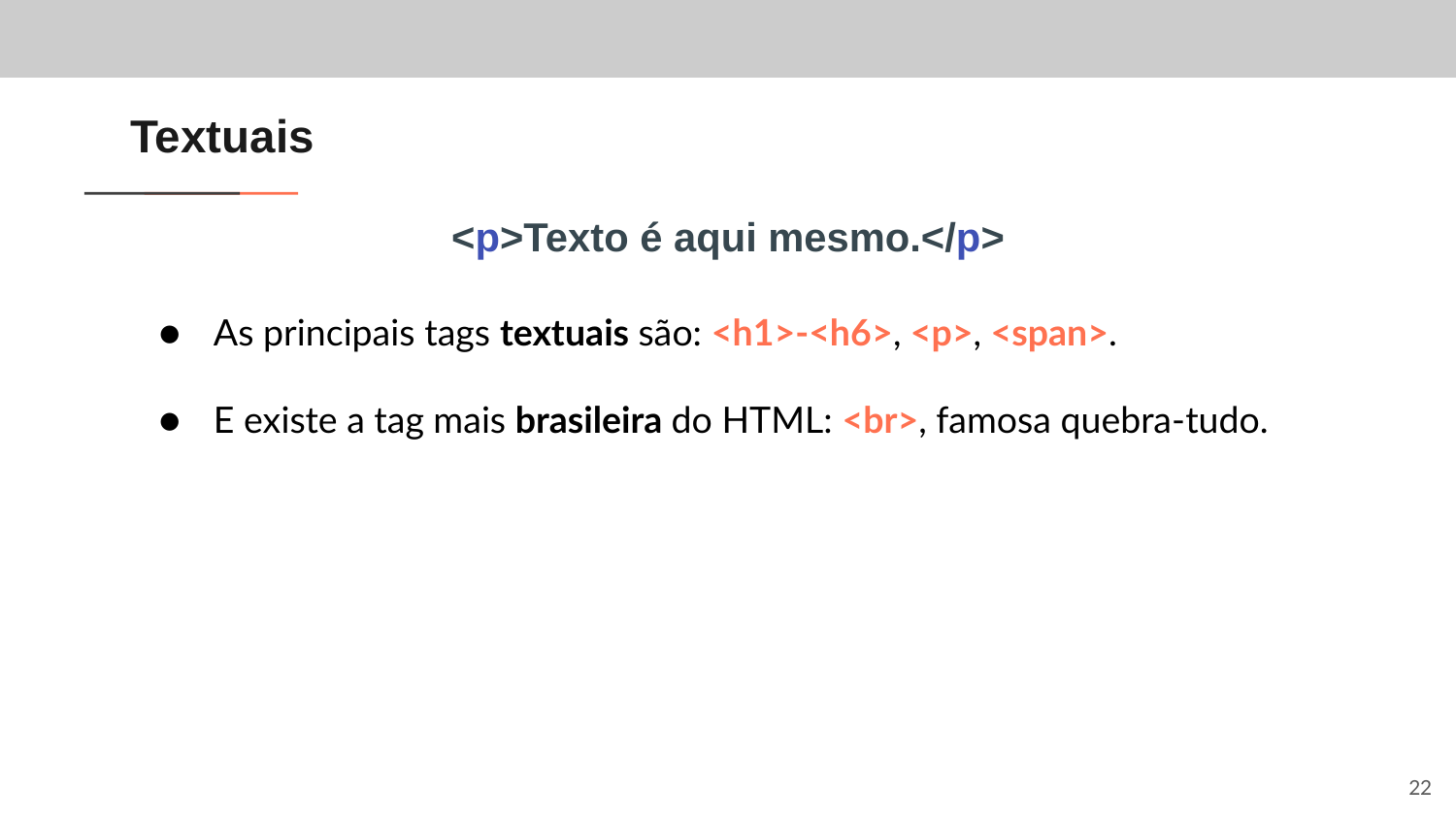

# Textuais
<p>Texto é aqui mesmo.</p>
As principais tags textuais são: <h1>-<h6>, <p>, <span>.

E existe a tag mais brasileira do HTML: <br>, famosa quebra-tudo.
22